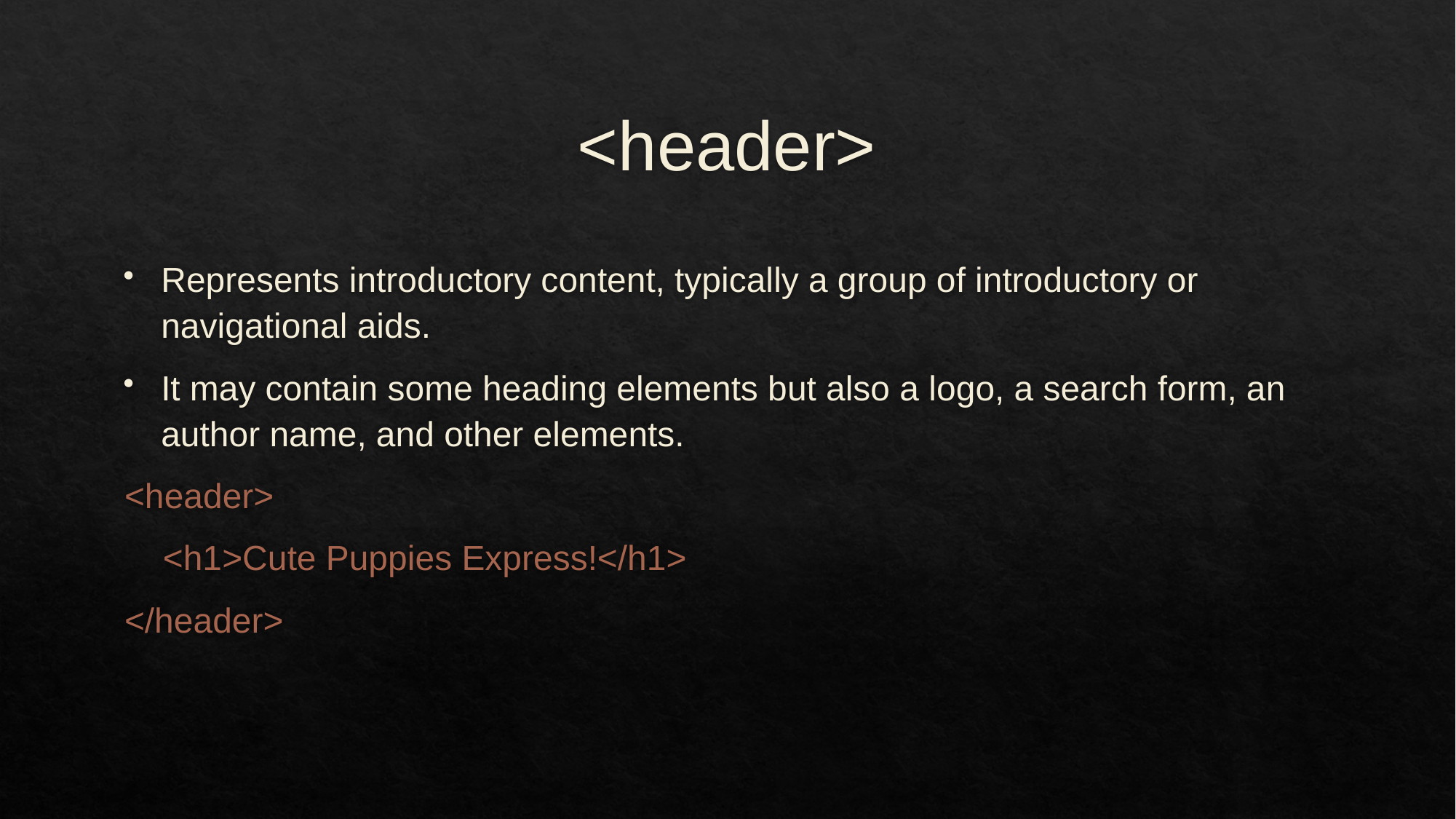

# <header>
Represents introductory content, typically a group of introductory or navigational aids.
It may contain some heading elements but also a logo, a search form, an author name, and other elements.
<header>
    <h1>Cute Puppies Express!</h1>
</header>